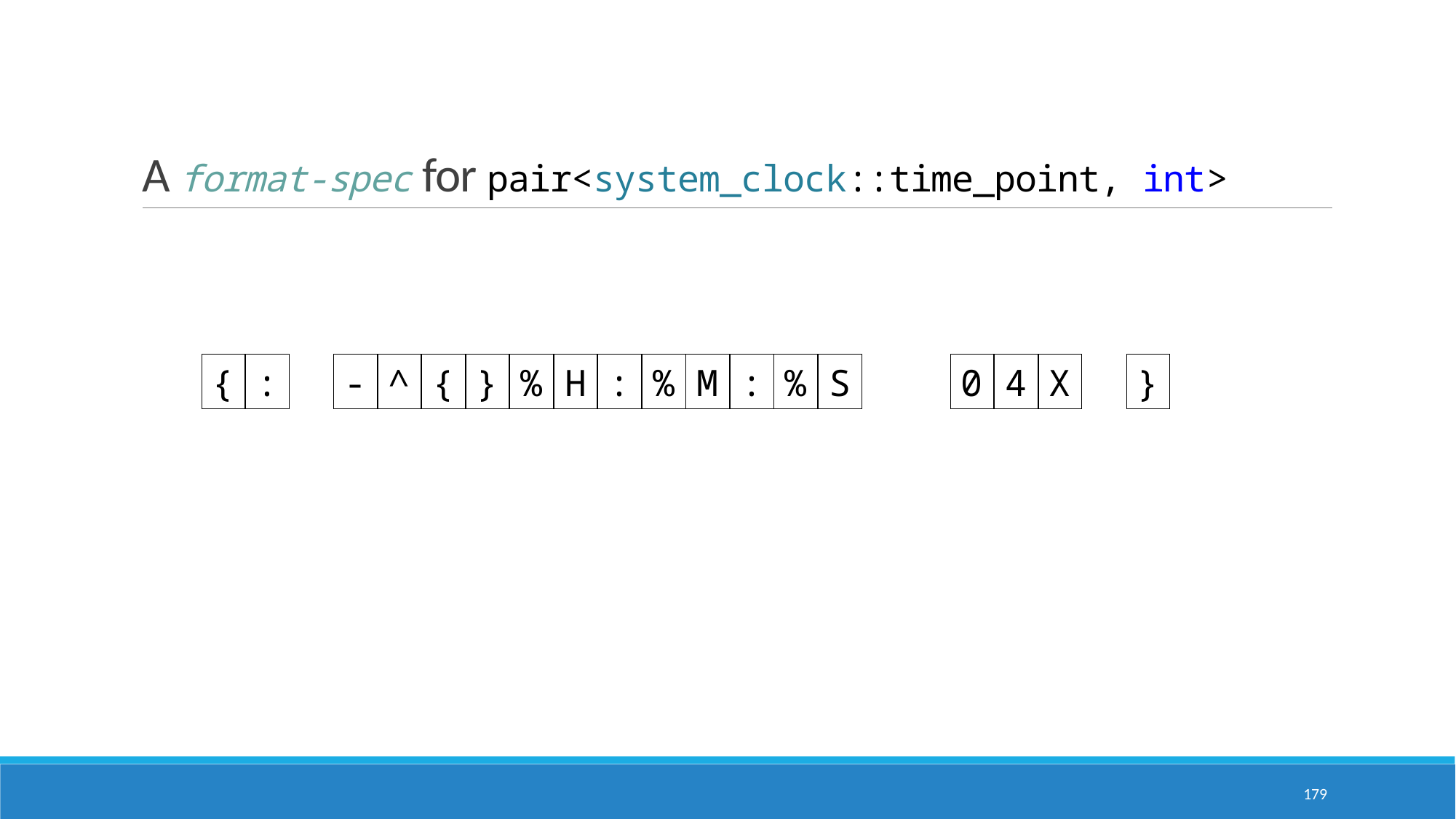

# A format-spec for pair<system_clock::time_point, int>
}
%
}
{
^
-
:
{
X
4
0
S
%
:
M
%
:
H
179